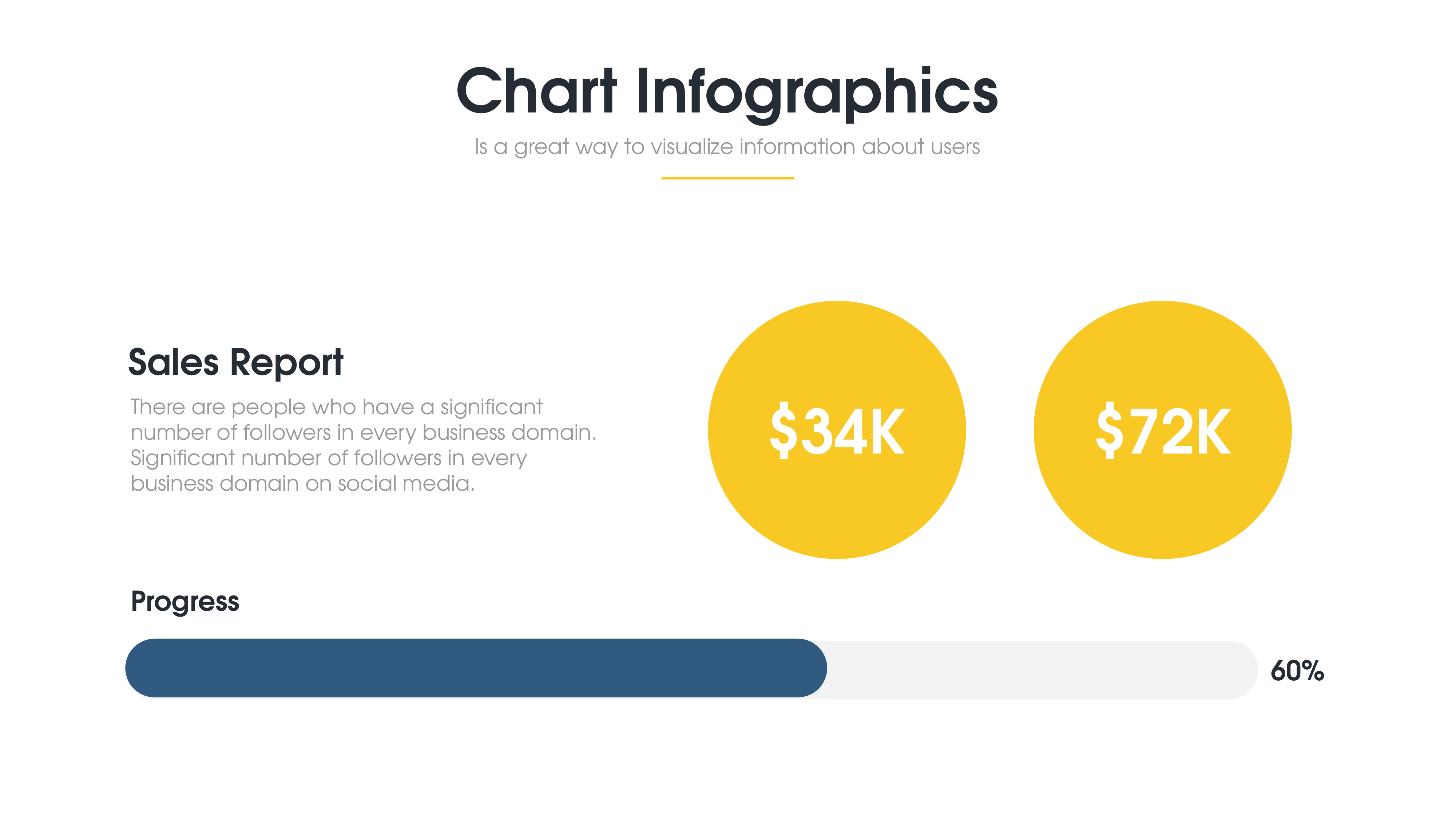

Chart Infographics
Is a great way to visualize information about users

Sales Report
There are people who have a significant number of followers in every business domain. Significant number of followers in every business domain on social media.

$34K
$72K
Progress

60%